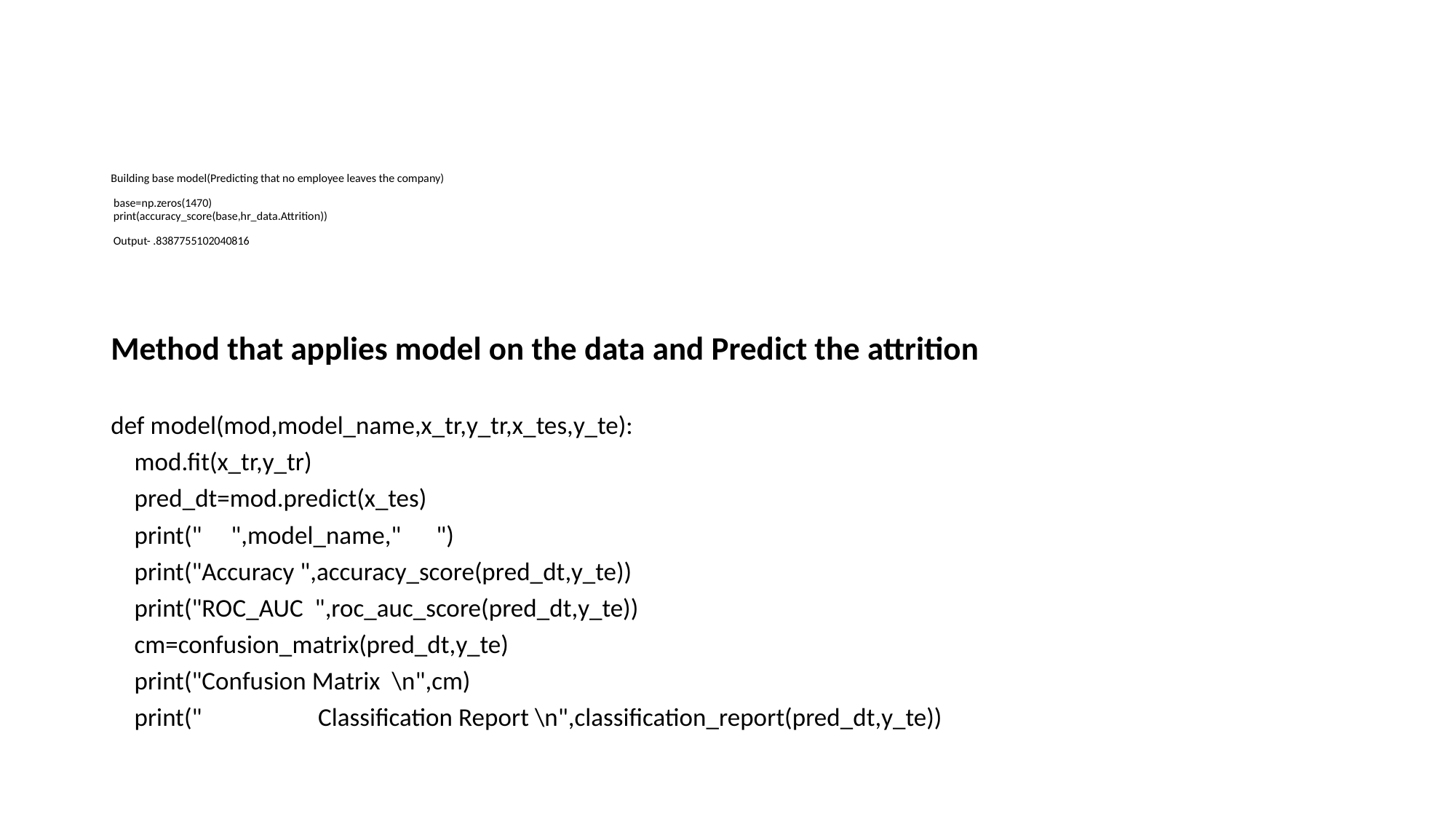

# Building base model(Predicting that no employee leaves the company) base=np.zeros(1470) print(accuracy_score(base,hr_data.Attrition)) Output- .8387755102040816
Method that applies model on the data and Predict the attrition

def model(mod,model_name,x_tr,y_tr,x_tes,y_te):
    mod.fit(x_tr,y_tr)
    pred_dt=mod.predict(x_tes)
    print("     ",model_name,"      ")
    print("Accuracy ",accuracy_score(pred_dt,y_te))
    print("ROC_AUC  ",roc_auc_score(pred_dt,y_te))
    cm=confusion_matrix(pred_dt,y_te)
    print("Confusion Matrix  \n",cm)
    print("                    Classification Report \n",classification_report(pred_dt,y_te))